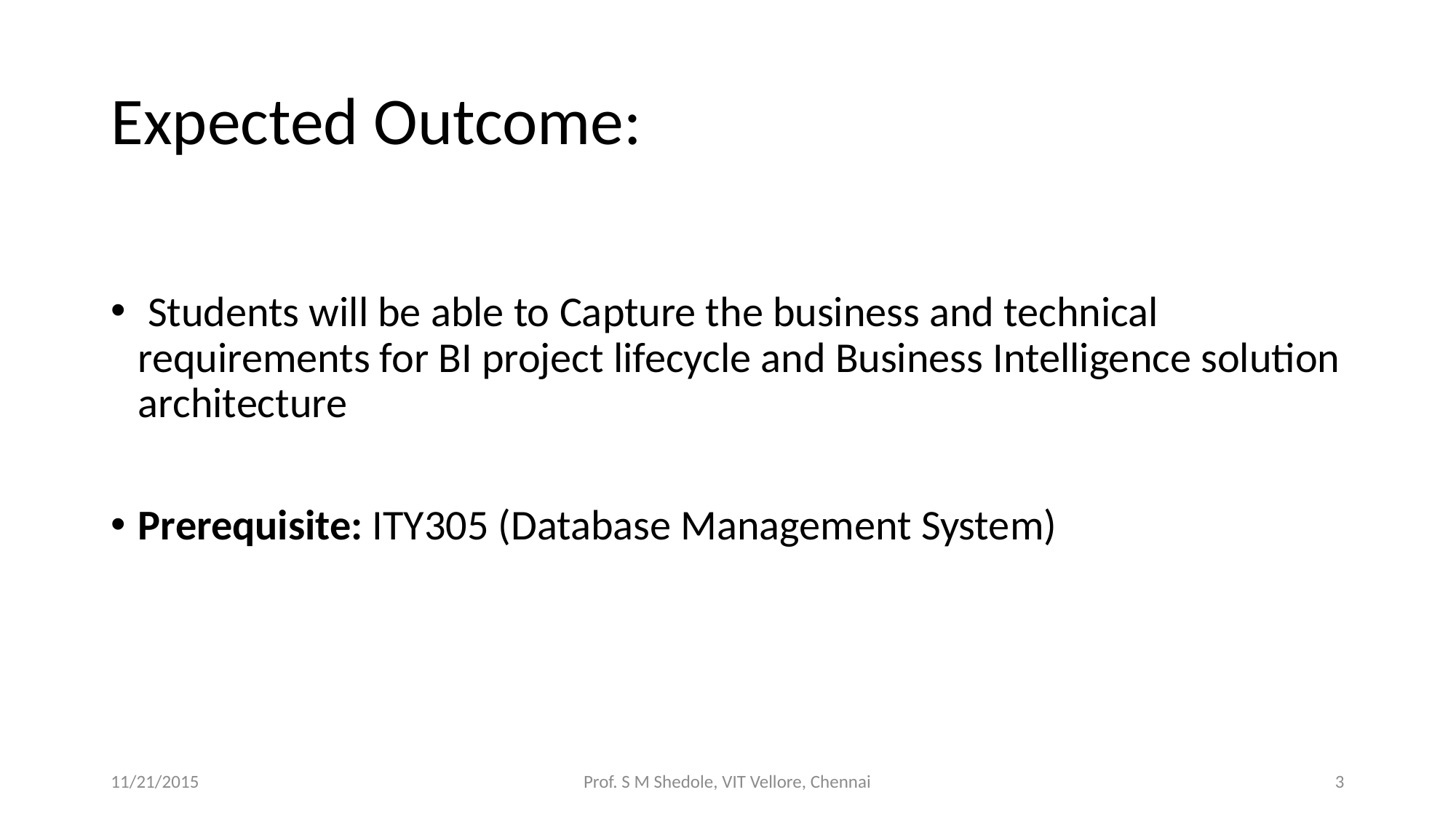

# Expected Outcome:

 Students will be able to Capture the business and technical requirements for BI project lifecycle and Business Intelligence solution architecture

Prerequisite: ITY305 (Database Management System)
11/21/2015
Prof. S M Shedole, VIT Vellore, Chennai
3